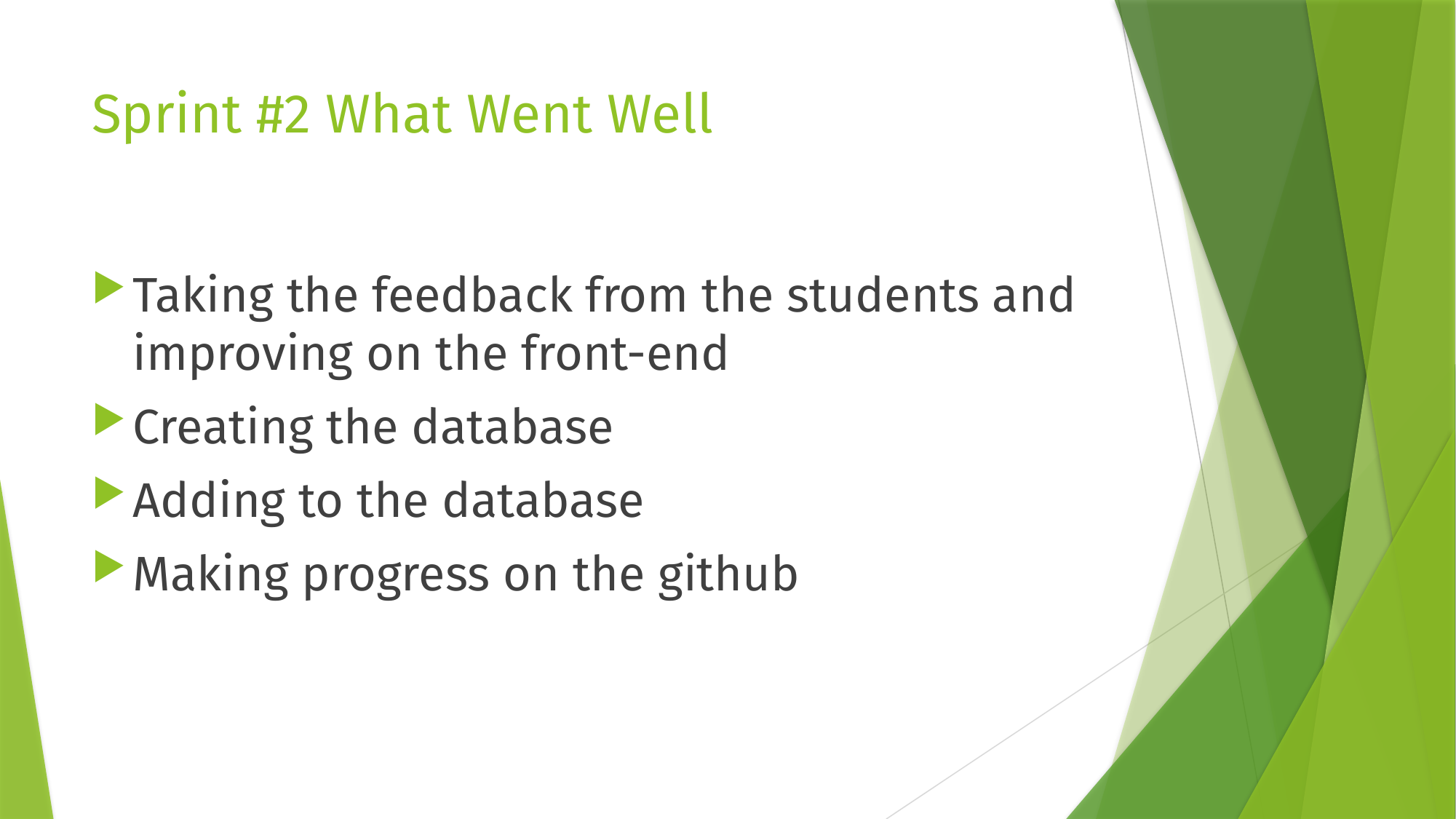

# Sprint #2 What Went Well
Taking the feedback from the students and improving on the front-end
Creating the database
Adding to the database
Making progress on the github